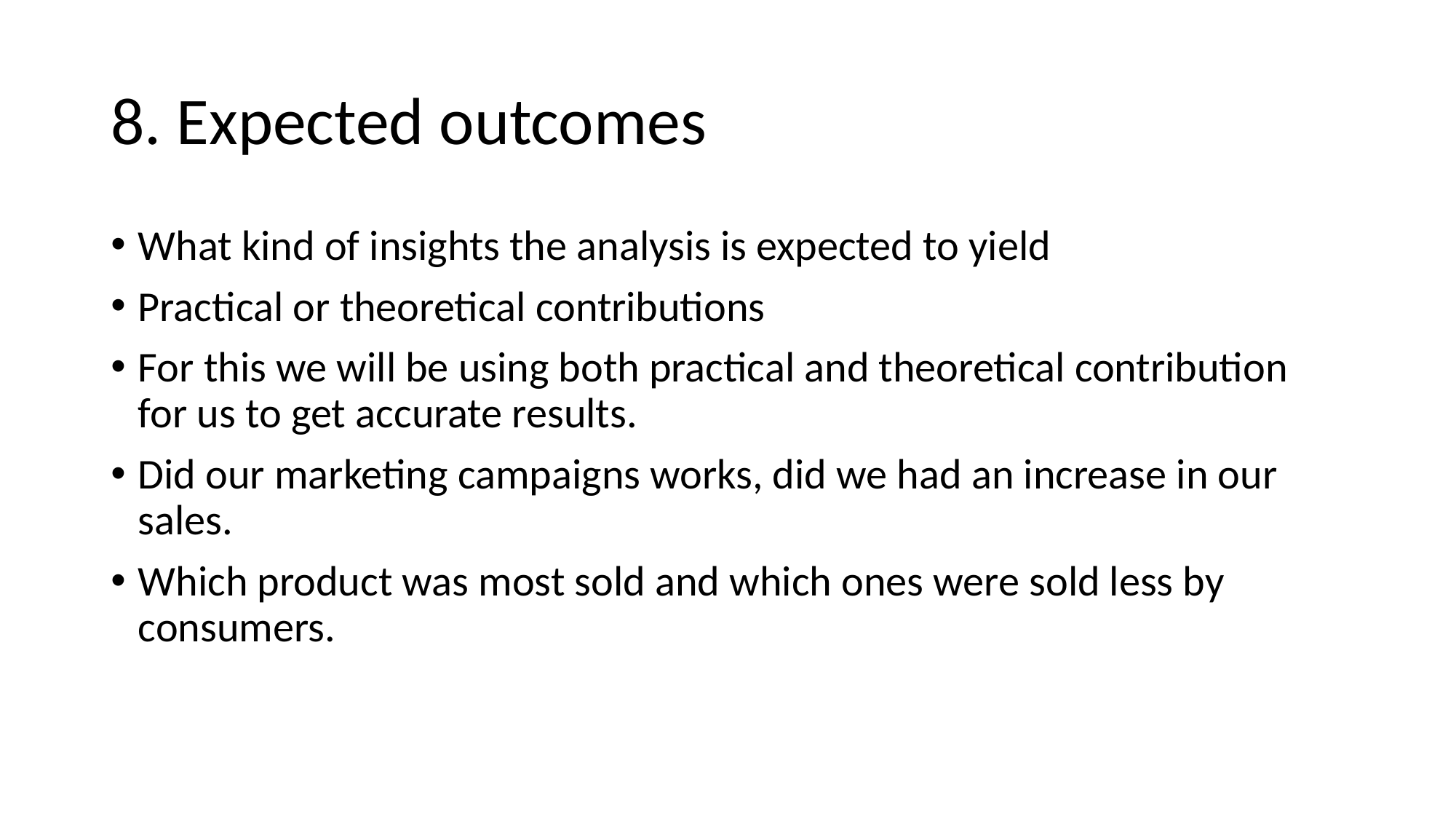

# 8. Expected outcomes
What kind of insights the analysis is expected to yield
Practical or theoretical contributions
For this we will be using both practical and theoretical contribution for us to get accurate results.
Did our marketing campaigns works, did we had an increase in our sales.
Which product was most sold and which ones were sold less by consumers.